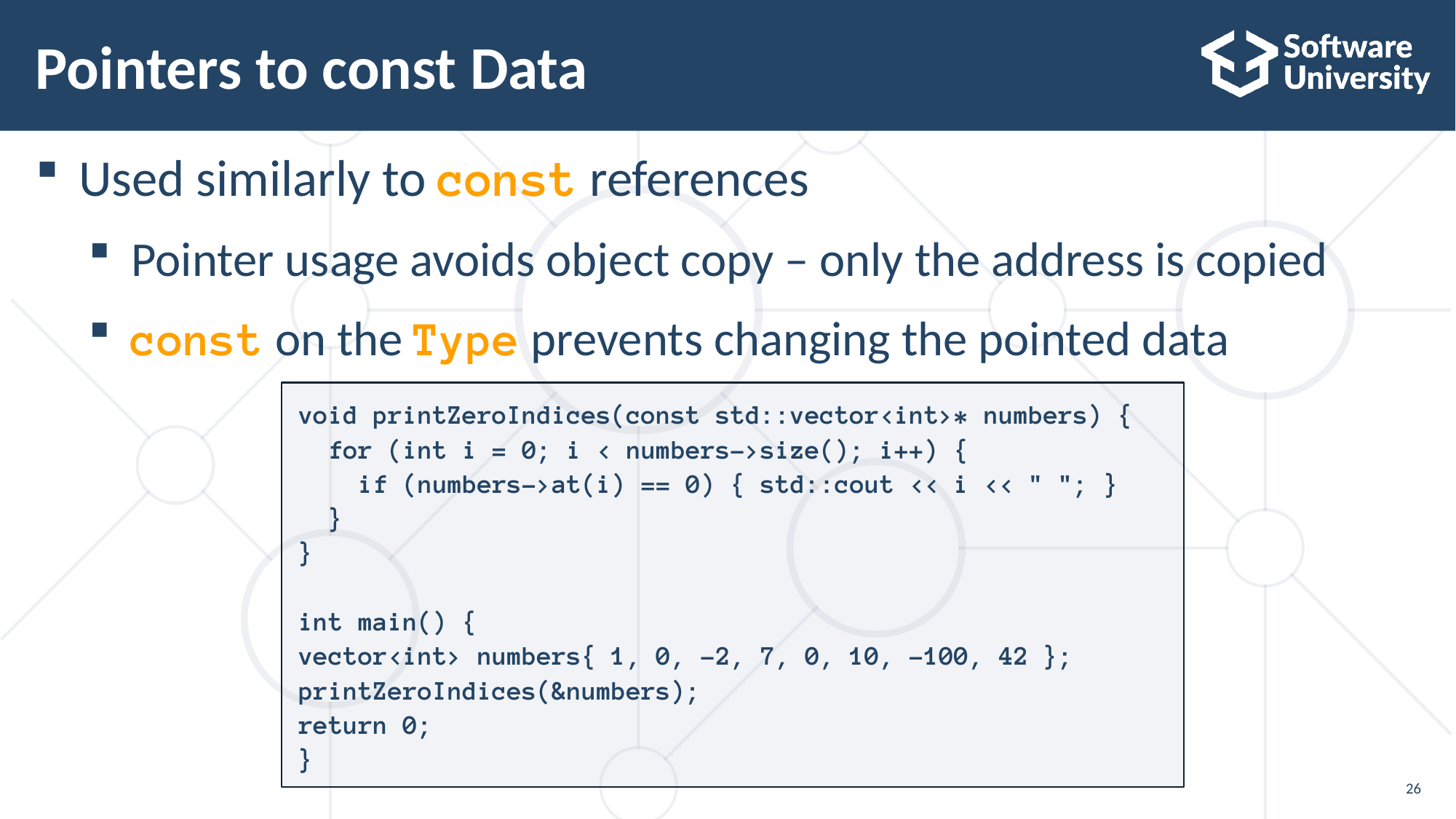

# Pointers to const Data
Used similarly to const references
Pointer usage avoids object copy – only the address is copied
const on the Type prevents changing the pointed data
void printZeroIndices(const std::vector<int>* numbers) {
  for (int i = 0; i < numbers->size(); i++) {
    if (numbers->at(i) == 0) { std::cout << i << " "; }
  }
}

int main() {
vector<int> numbers{ 1, 0, -2, 7, 0, 10, -100, 42 };
printZeroIndices(&numbers);
return 0;
}
26